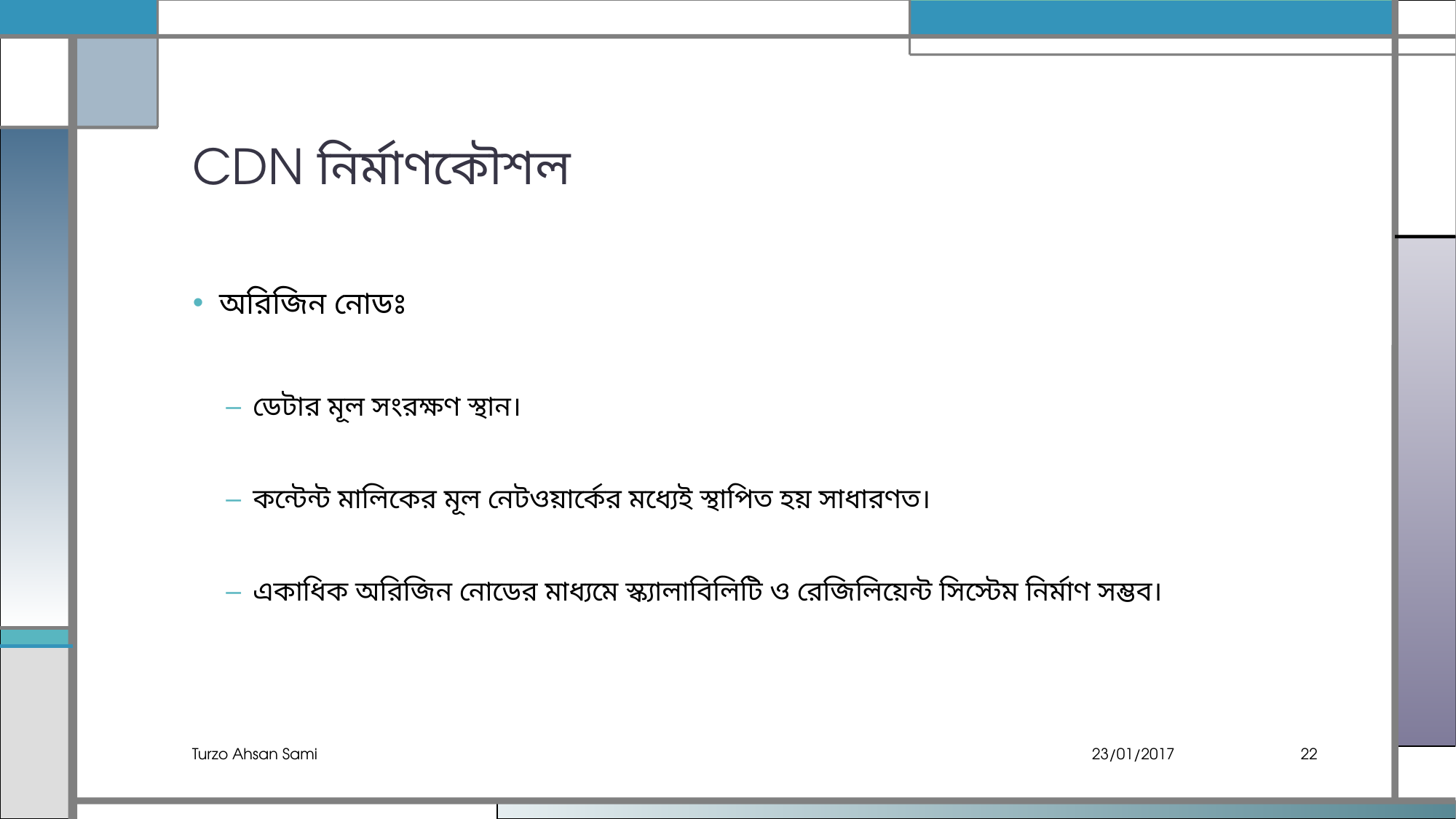

# CDN নির্মাণকৌশল

অরিজিন নোডঃ

ডেটার মূল সংরক্ষণ স্থান।

কন্টেন্ট মালিকের মূল নেটওয়ার্কের মধ্যেই স্থাপিত হয় সাধারণত।

একাধিক অরিজিন নোডের মাধ্যমে স্ক্যালাবিলিটি ও রেজিলিয়েন্ট সিস্টেম নির্মাণ সম্ভব।

Turzo Ahsan Sami
23/01/2017
22